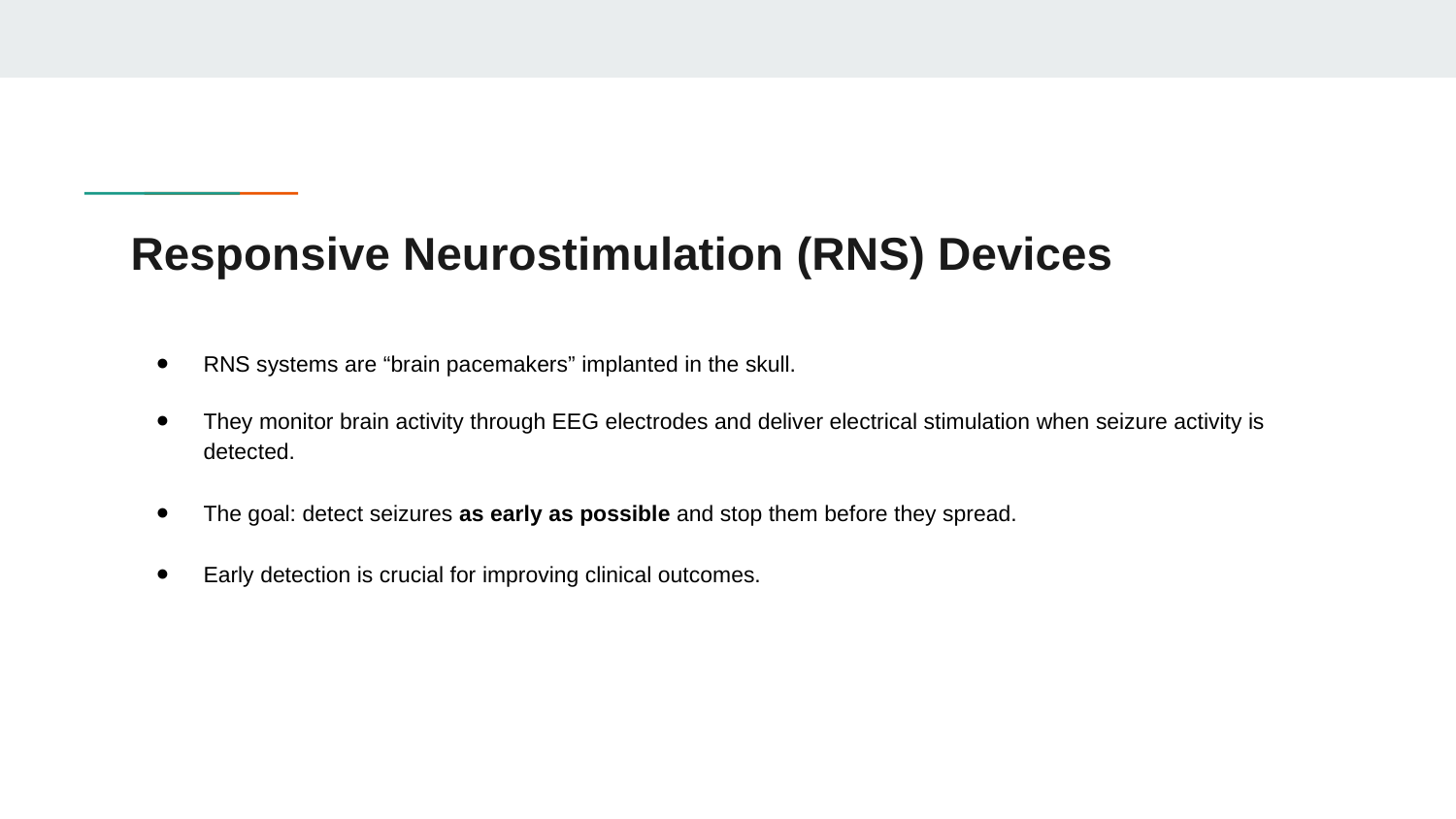

# Responsive Neurostimulation (RNS) Devices
RNS systems are “brain pacemakers” implanted in the skull.
They monitor brain activity through EEG electrodes and deliver electrical stimulation when seizure activity is detected.
The goal: detect seizures as early as possible and stop them before they spread.
Early detection is crucial for improving clinical outcomes.